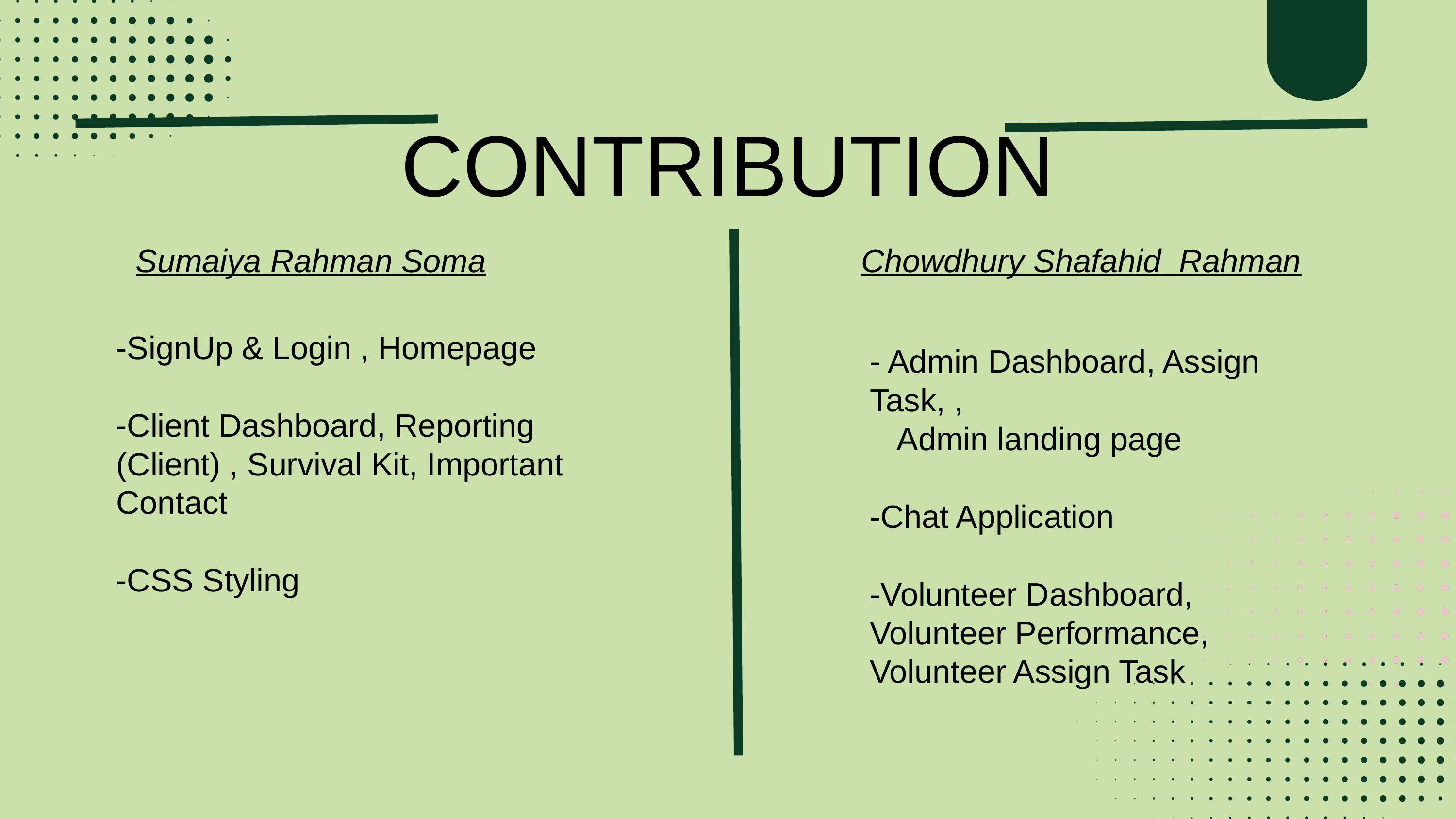

CONTRIBUTION
Sumaiya Rahman Soma
Chowdhury Shafahid  Rahman
-SignUp & Login , Homepage

-Client Dashboard, Reporting (Client) , Survival Kit, Important Contact

-CSS Styling

- Admin Dashboard, Assign Task, ,
   Admin landing page

-Chat Application

-Volunteer Dashboard, Volunteer Performance, Volunteer Assign Task